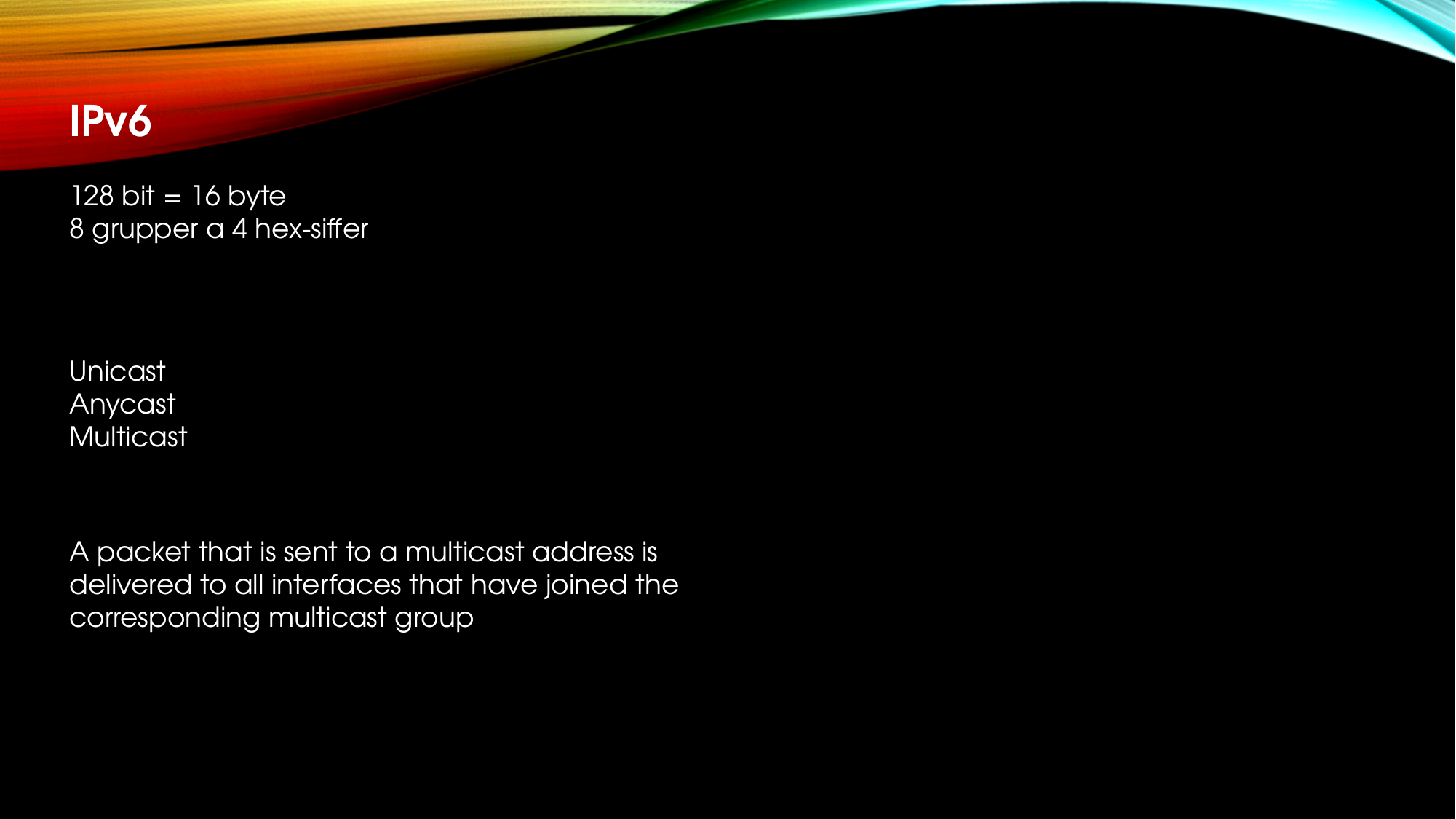

IPv6

128 bit = 16 byte
8 grupper a 4 hex-siffer
Unicast
Anycast
Multicast
A packet that is sent to a multicast address is delivered to all interfaces that have joined the corresponding multicast group